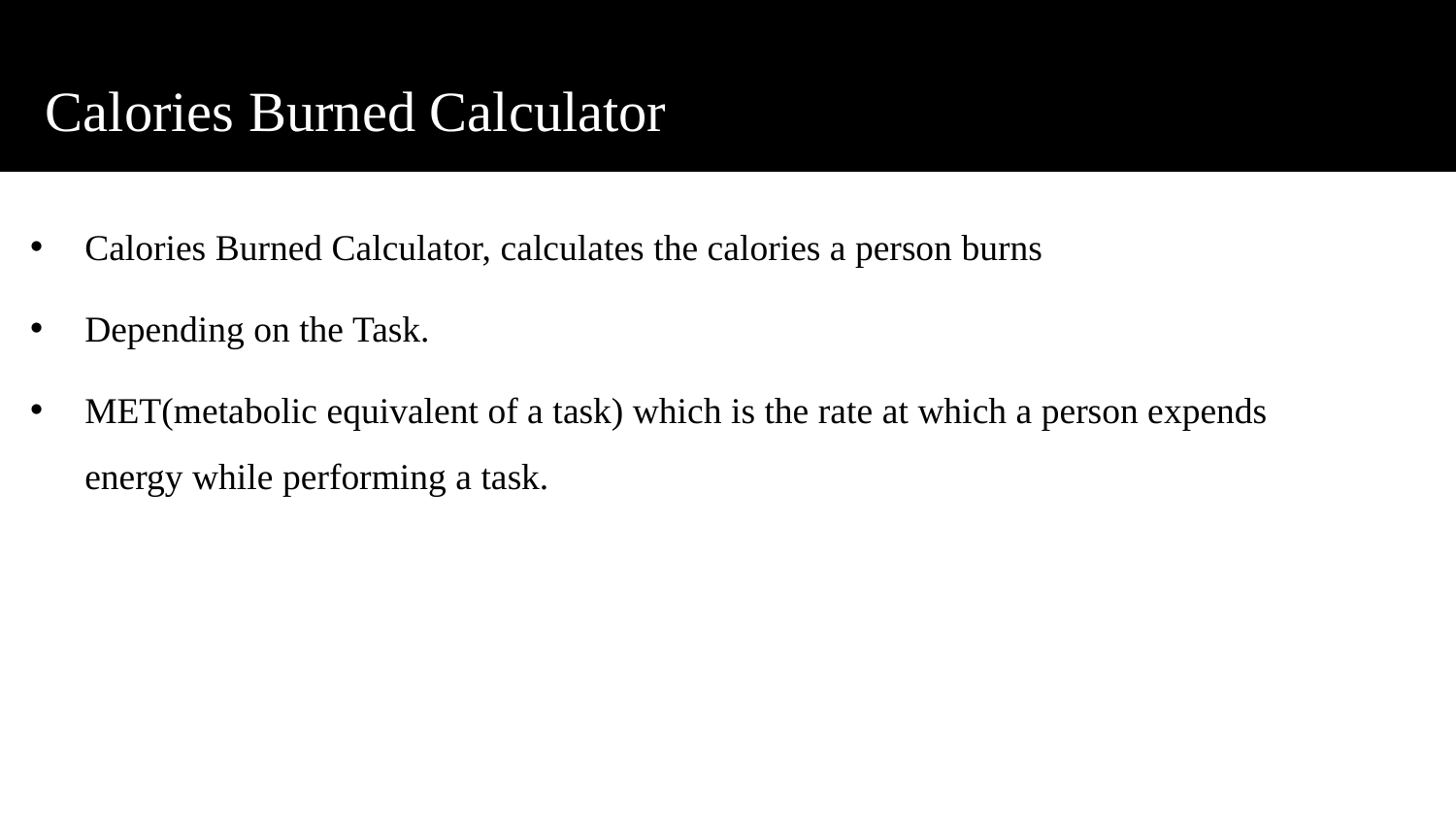

# Calories Burned Calculator
Calories Burned Calculator, calculates the calories a person burns
Depending on the Task.
MET(metabolic equivalent of a task) which is the rate at which a person expends energy while performing a task.